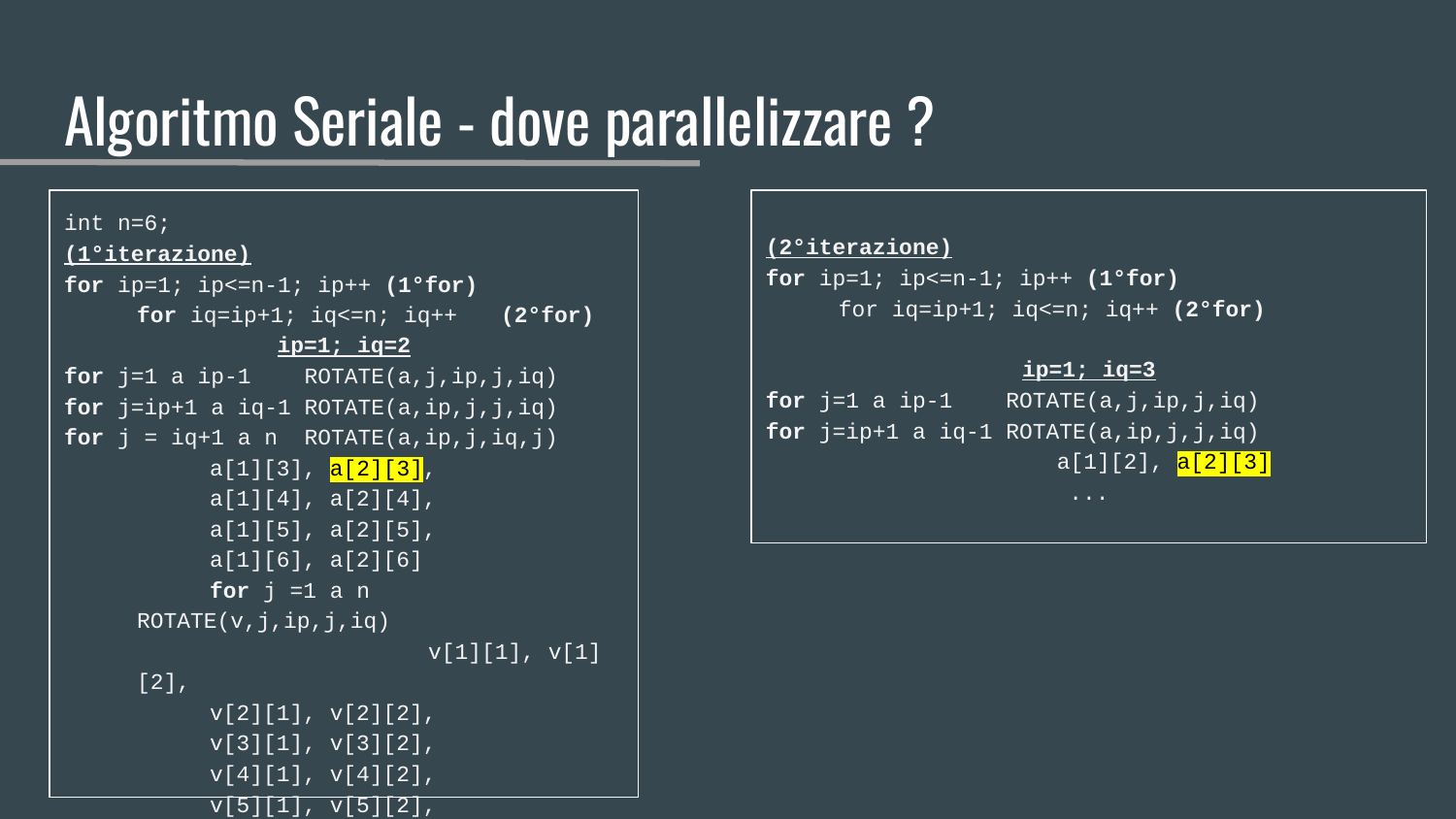

# Algoritmo Seriale - dove parallelizzare ?

int n=6;
(1°iterazione)
for ip=1; ip<=n-1; ip++ (1°for)
for iq=ip+1; iq<=n; iq++	(2°for)
ip=1; iq=2
for j=1 a ip-1    ROTATE(a,j,ip,j,iq)
for j=ip+1 a iq-1 ROTATE(a,ip,j,j,iq)
for j = iq+1 a n  ROTATE(a,ip,j,iq,j)
a[1][3], a[2][3],
a[1][4], a[2][4],
a[1][5], a[2][5],
a[1][6], a[2][6]
for j =1 a n  ROTATE(v,j,ip,j,iq)
		v[1][1], v[1][2],
v[2][1], v[2][2],
v[3][1], v[3][2],
v[4][1], v[4][2],
v[5][1], v[5][2],
v[6][1], v[6][2]

(2°iterazione)
for ip=1; ip<=n-1; ip++ (1°for)
for iq=ip+1; iq<=n; iq++ (2°for)
ip=1; iq=3
for j=1 a ip-1    ROTATE(a,j,ip,j,iq)
for j=ip+1 a iq-1 ROTATE(a,ip,j,j,iq)
		a[1][2], a[2][3]
...